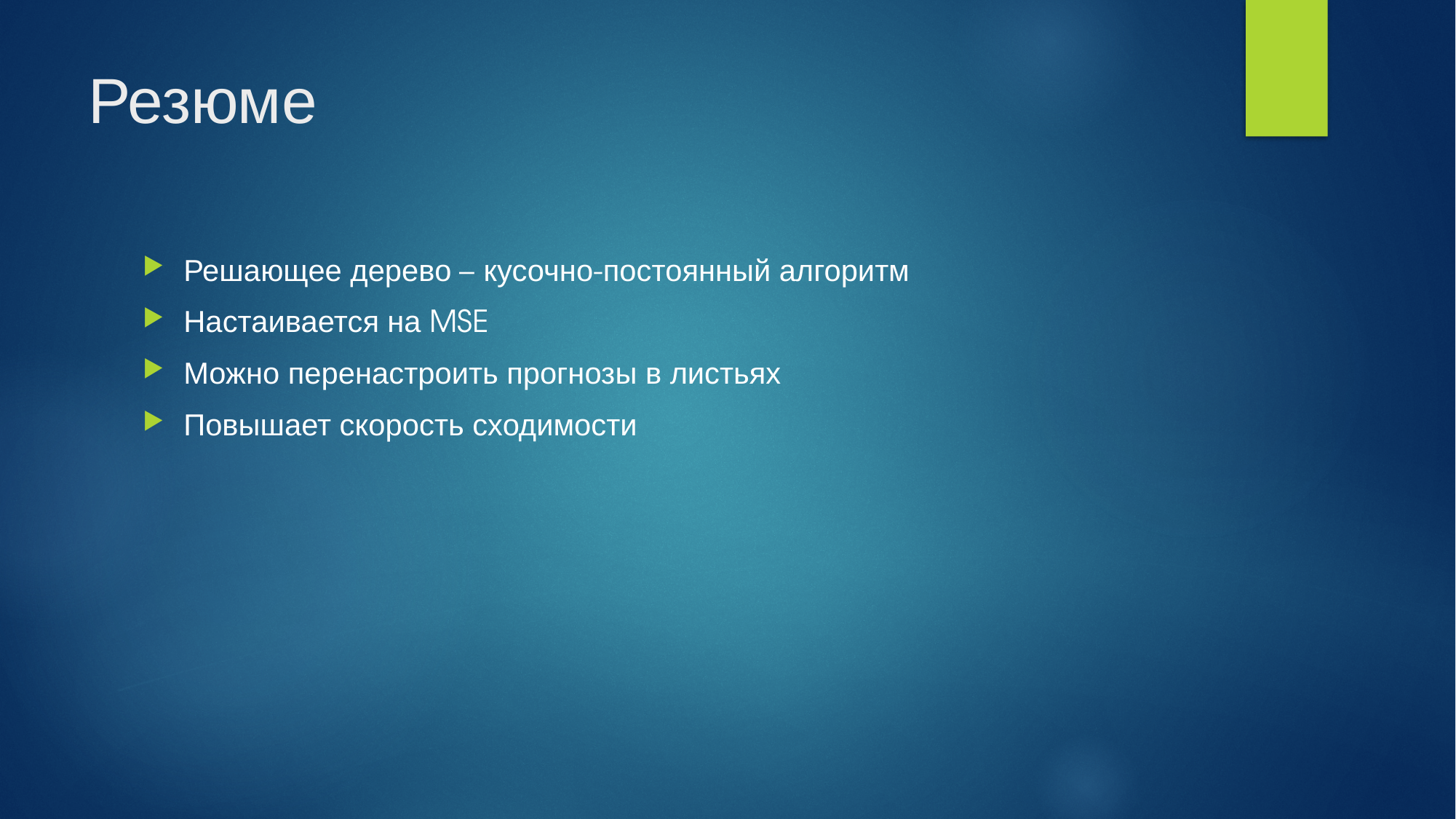

# Резюме
Решающее дерево – кусочно-постоянный алгоритм
Настаивается на MSE
Можно перенастроить прогнозы в листьях
Повышает скорость сходимости